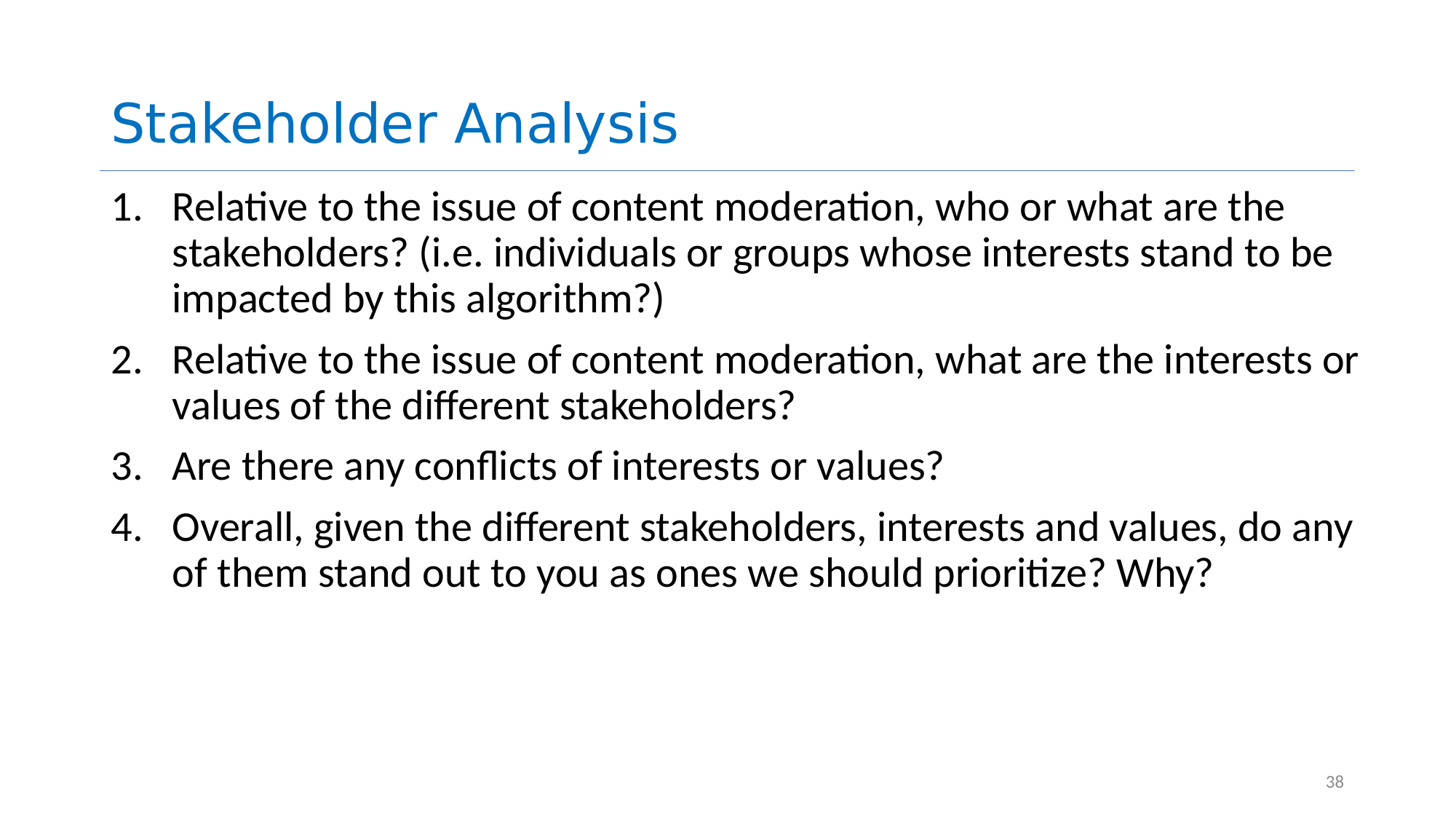

# Stakeholder Analysis
Relative to the issue of content moderation, who or what are the stakeholders? (i.e. individuals or groups whose interests stand to be impacted by this algorithm?)
Relative to the issue of content moderation, what are the interests or values of the different stakeholders?
Are there any conflicts of interests or values?
Overall, given the different stakeholders, interests and values, do any of them stand out to you as ones we should prioritize? Why?
38